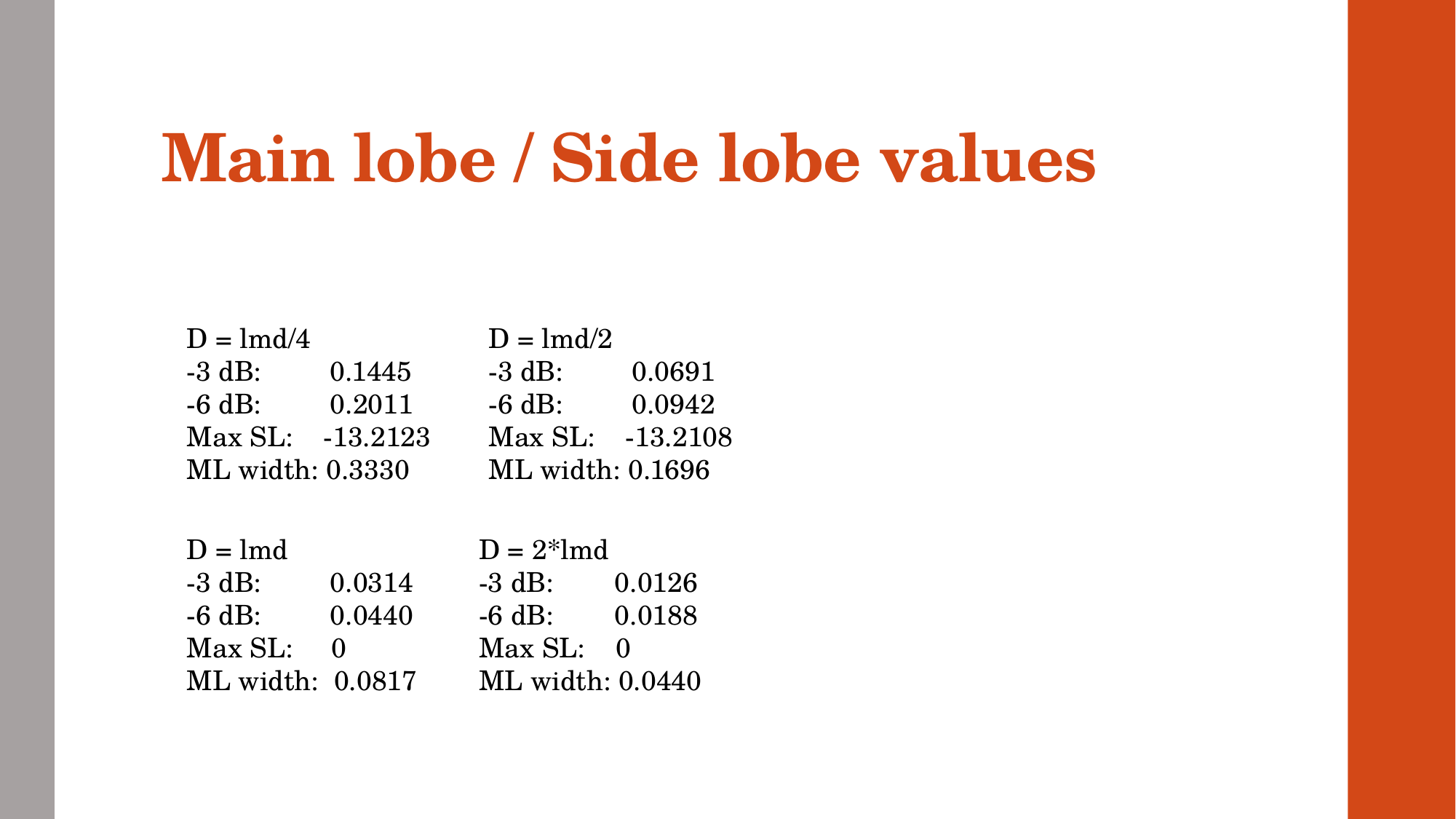

# Main lobe / Side lobe values

D = lmd/4
-3 dB:         0.1445
-6 dB:         0.2011
Max SL:    -13.2123
ML width: 0.3330
D = lmd/2
-3 dB:         0.0691
-6 dB:         0.0942
Max SL:    -13.2108
ML width: 0.1696
D = lmd
-3 dB:         0.0314
-6 dB:         0.0440
Max SL:     0
ML width:  0.0817
D = 2*lmd
-3 dB:        0.0126
-6 dB:        0.0188
Max SL:    0
ML width: 0.0440